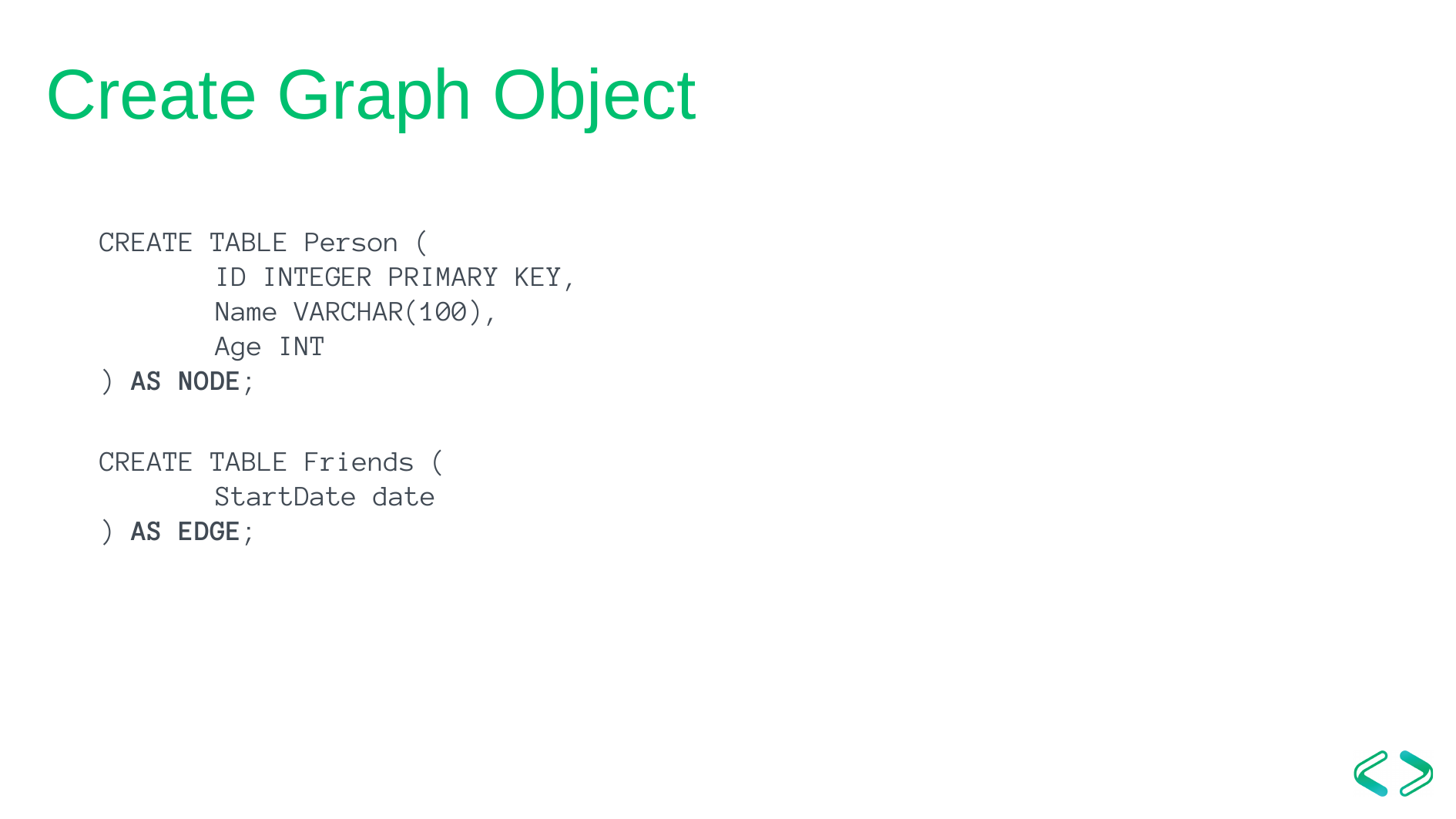

# Create Graph Object

CREATE TABLE Person (
	ID INTEGER PRIMARY KEY,
	Name VARCHAR(100),
	Age INT
) AS NODE;

CREATE TABLE Friends (
	StartDate date
) AS EDGE;